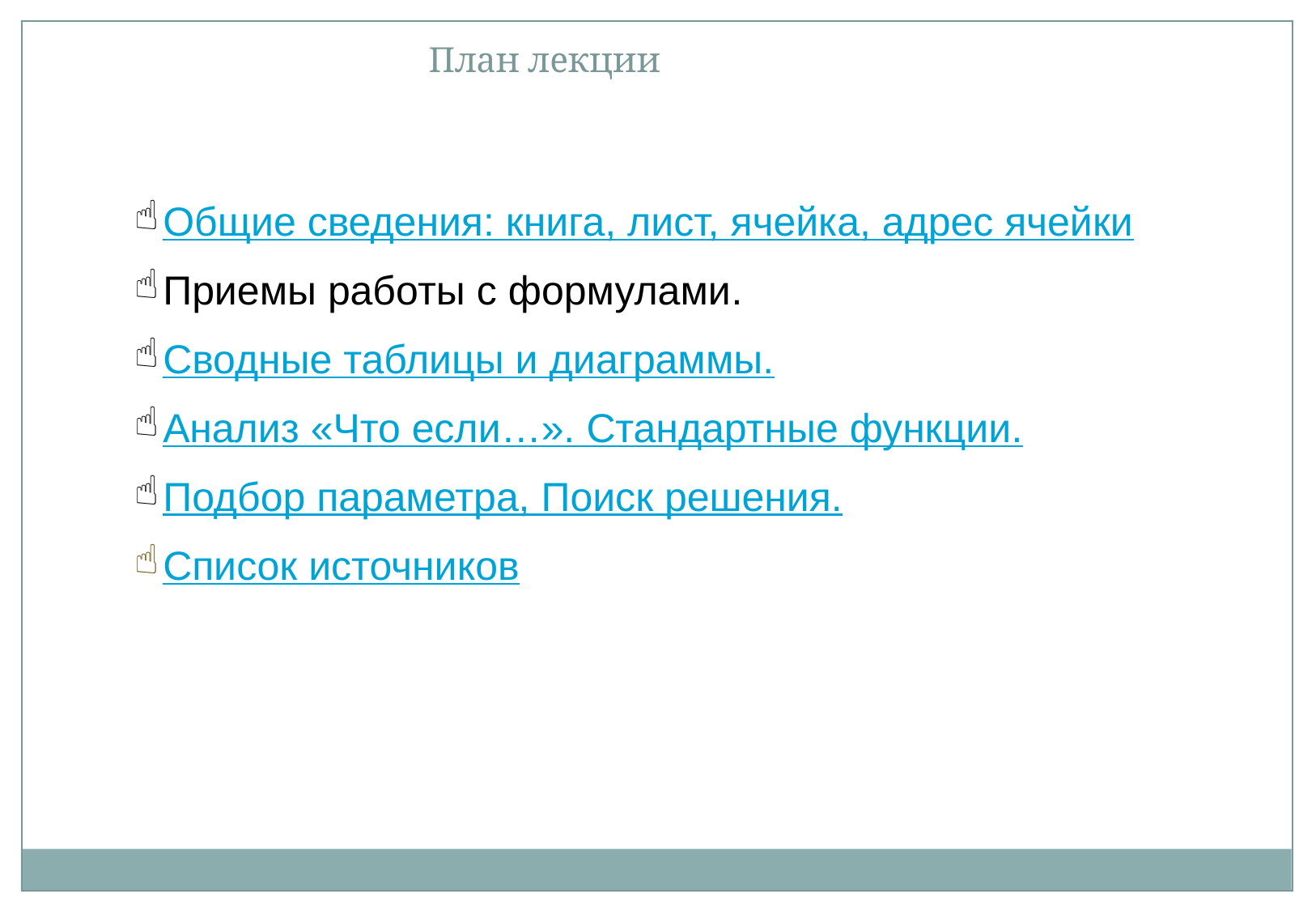

План лекции
Общие сведения: книга, лист, ячейка, адрес ячейки
Приемы работы с формулами.
Сводные таблицы и диаграммы.
Анализ «Что если…». Стандартные функции.
Подбор параметра, Поиск решения.
Список источников